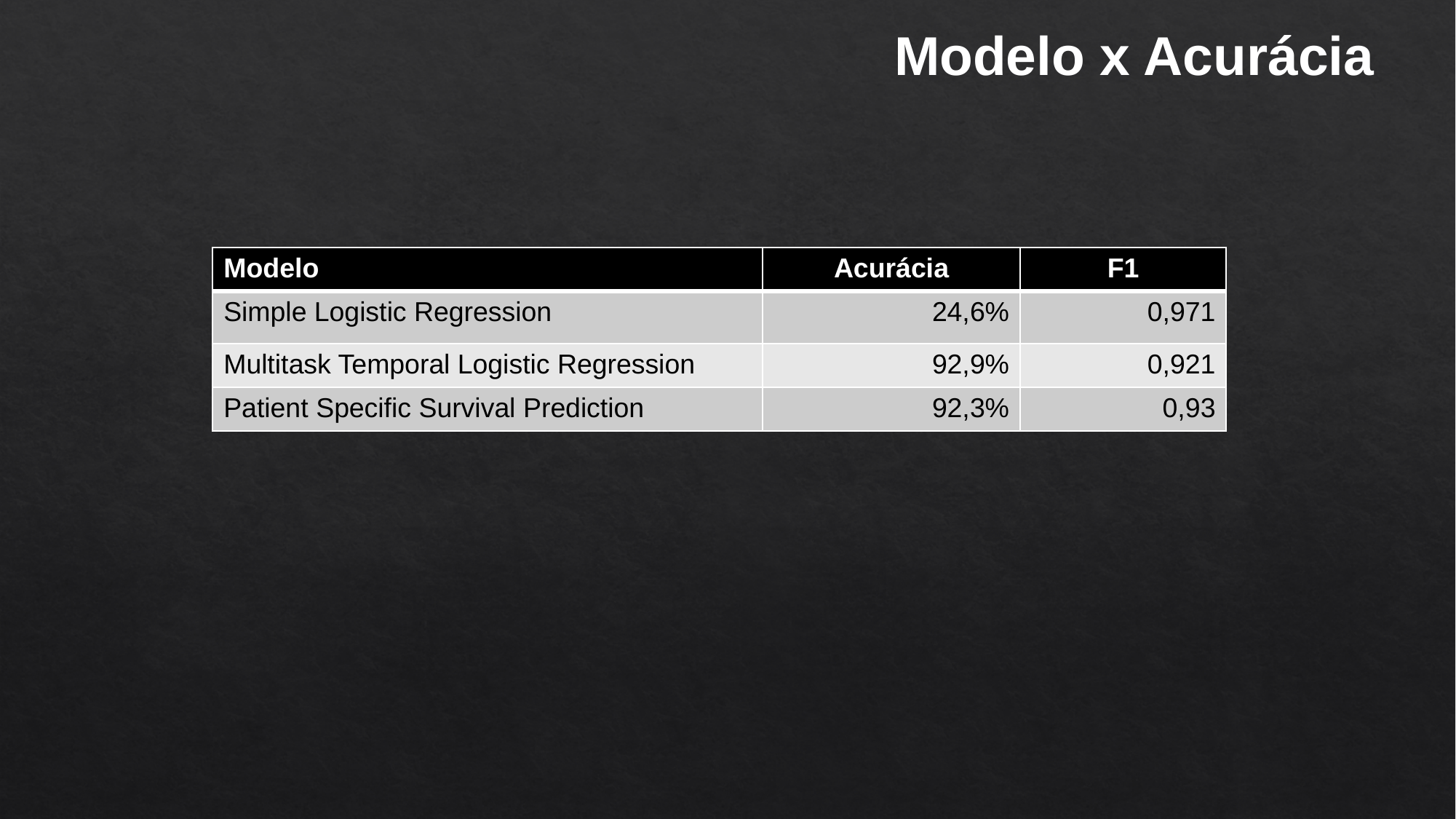

Modelo x Acurácia
| Modelo | Acurácia | F1 |
| --- | --- | --- |
| Simple Logistic Regression | 24,6% | 0,971 |
| Multitask Temporal Logistic Regression | 92,9% | 0,921 |
| Patient Specific Survival Prediction | 92,3% | 0,93 |